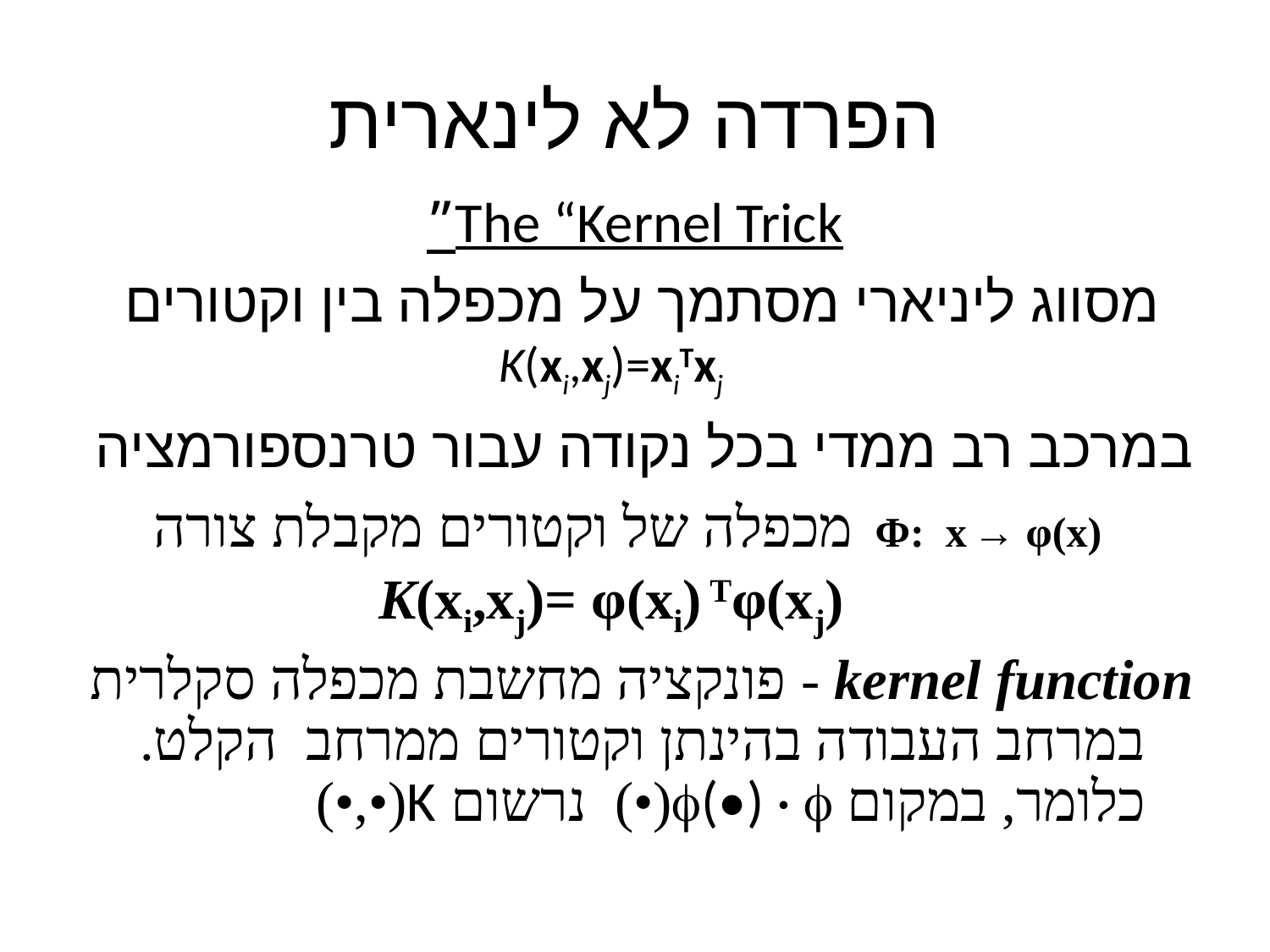

# הפרדה לא לינארית
The “Kernel Trick”
מסווג ליניארי מסתמך על מכפלה בין וקטורים  K(xi,xj)=xiTxj
במרכב רב ממדי בכל נקודה עבור טרנספורמציה
 Φ:  x → φ(x)  מכפלה של וקטורים מקבלת צורה K(xi,xj)= φ(xi) Tφ(xj)
kernel function - פונקציה מחשבת מכפלה סקלרית במרחב העבודה בהינתן וקטורים ממרחב  הקלט. כלומר, במקום φ(•) · φ(•)  נרשום K(•,•)